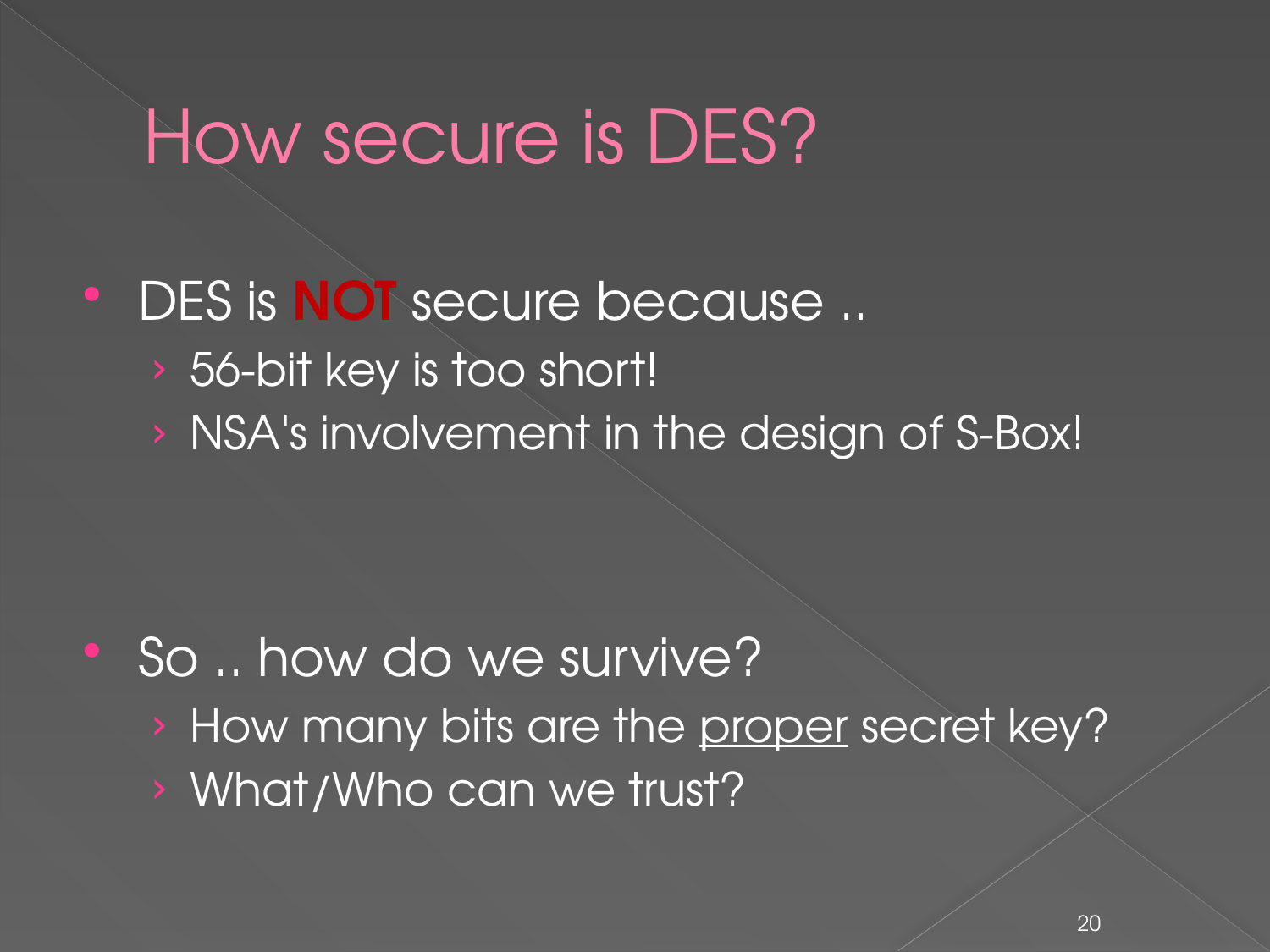

# How secure is DES?
DES is NOT secure because ..
56-bit key is too short!
NSA's involvement in the design of S-Box!

So .. how do we survive?
How many bits are the proper secret key?
What/Who can we trust?

20